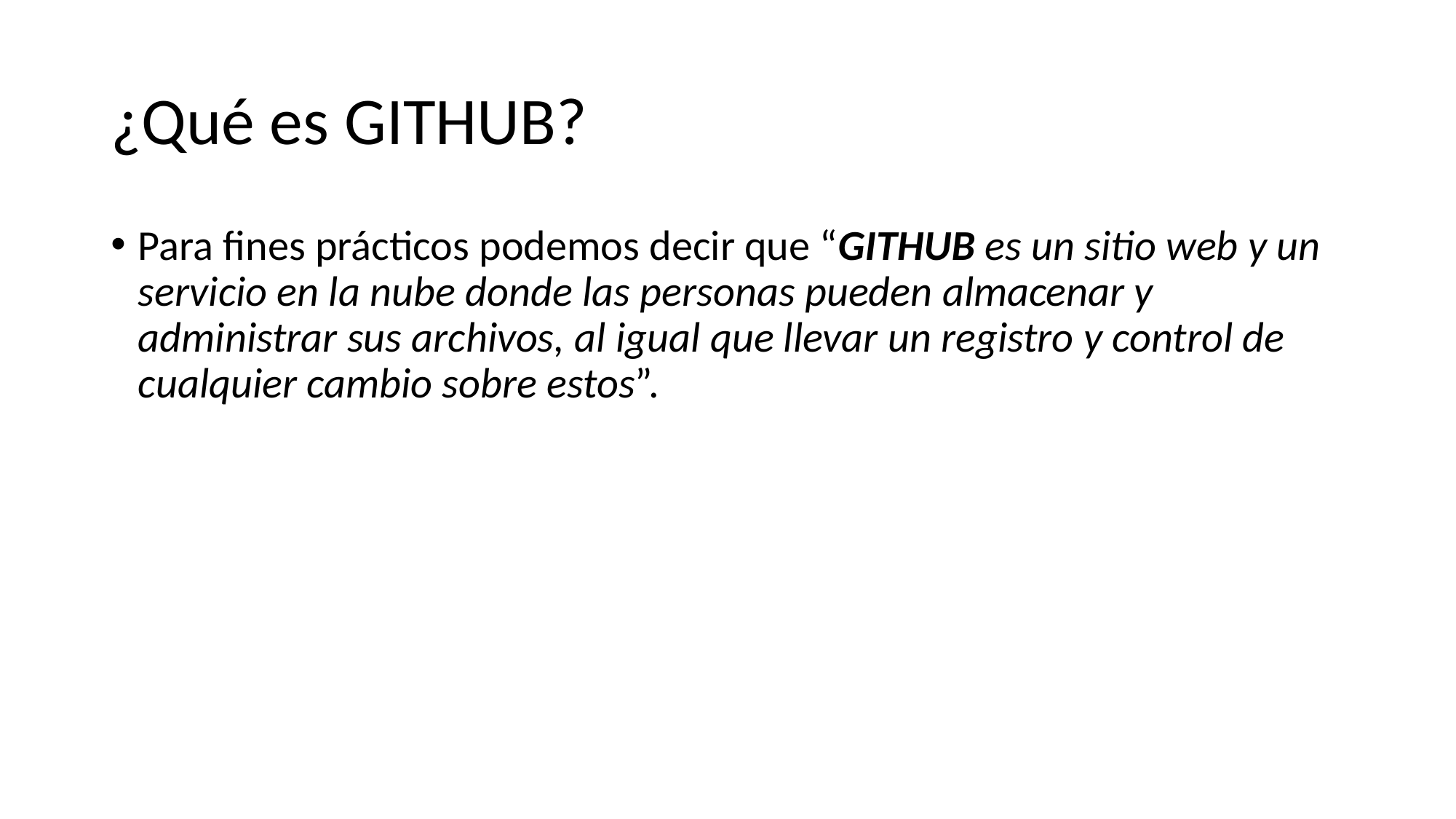

# ¿Qué es GITHUB?
Para fines prácticos podemos decir que “GITHUB es un sitio web y un servicio en la nube donde las personas pueden almacenar y administrar sus archivos, al igual que llevar un registro y control de cualquier cambio sobre estos”.